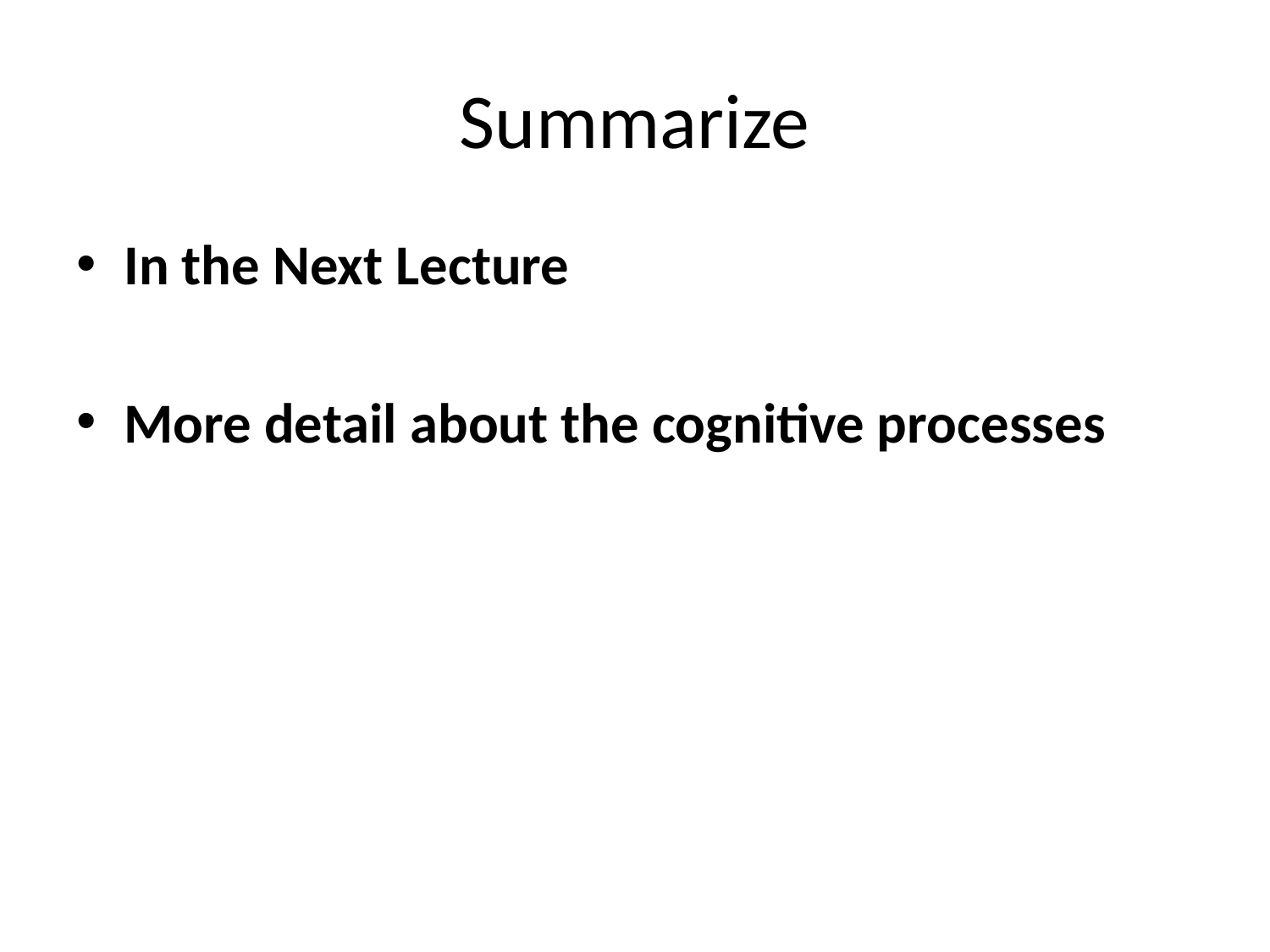

# Summarize
In the Next Lecture

More detail about the cognitive processes